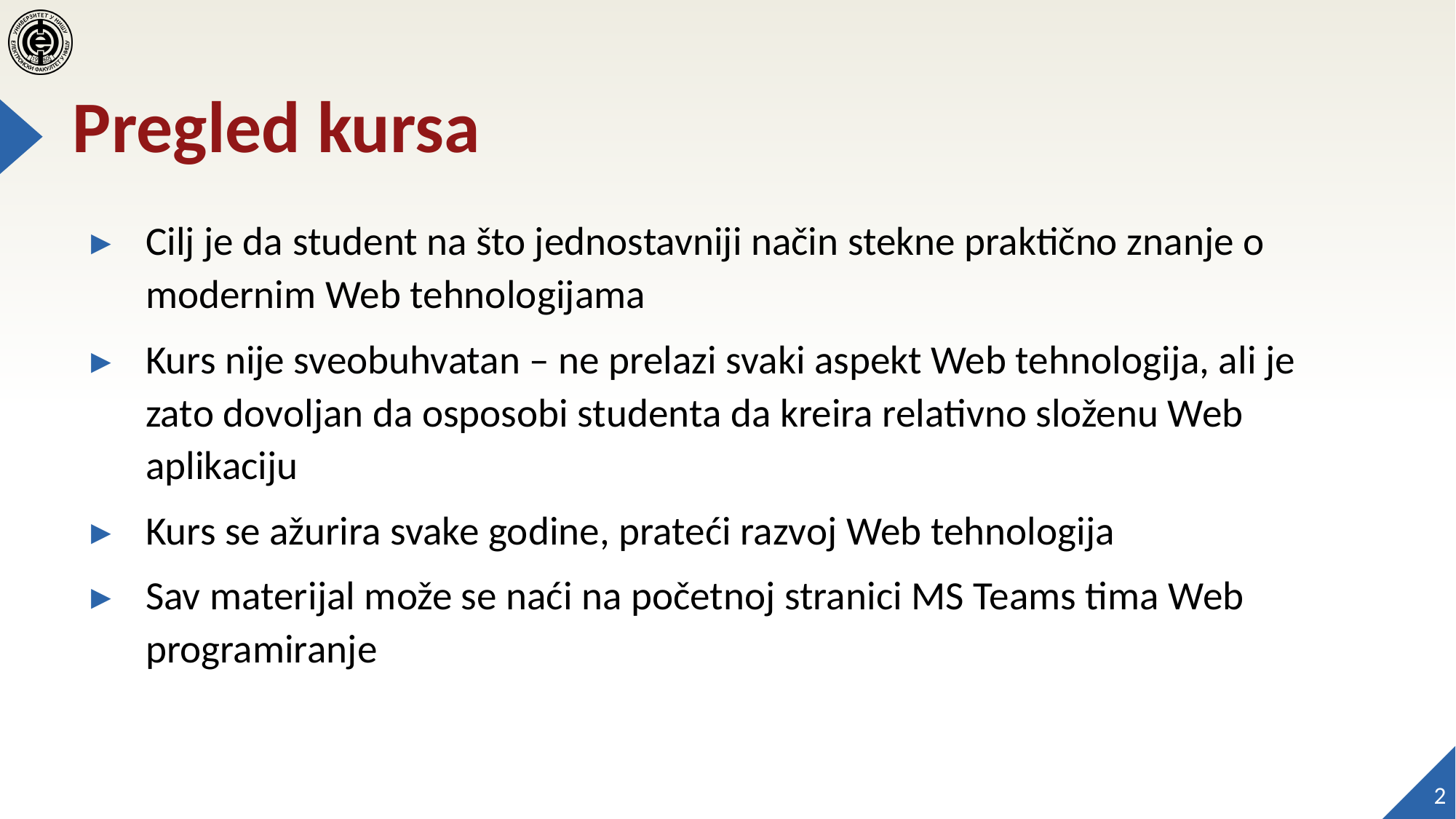

# Pregled kursa
Cilj je da student na što jednostavniji način stekne praktično znanje o modernim Web tehnologijama
Kurs nije sveobuhvatan – ne prelazi svaki aspekt Web tehnologija, ali je zato dovoljan da osposobi studenta da kreira relativno složenu Web aplikaciju
Kurs se ažurira svake godine, prateći razvoj Web tehnologija
Sav materijal može se naći na početnoj stranici MS Teams tima Web programiranje
2